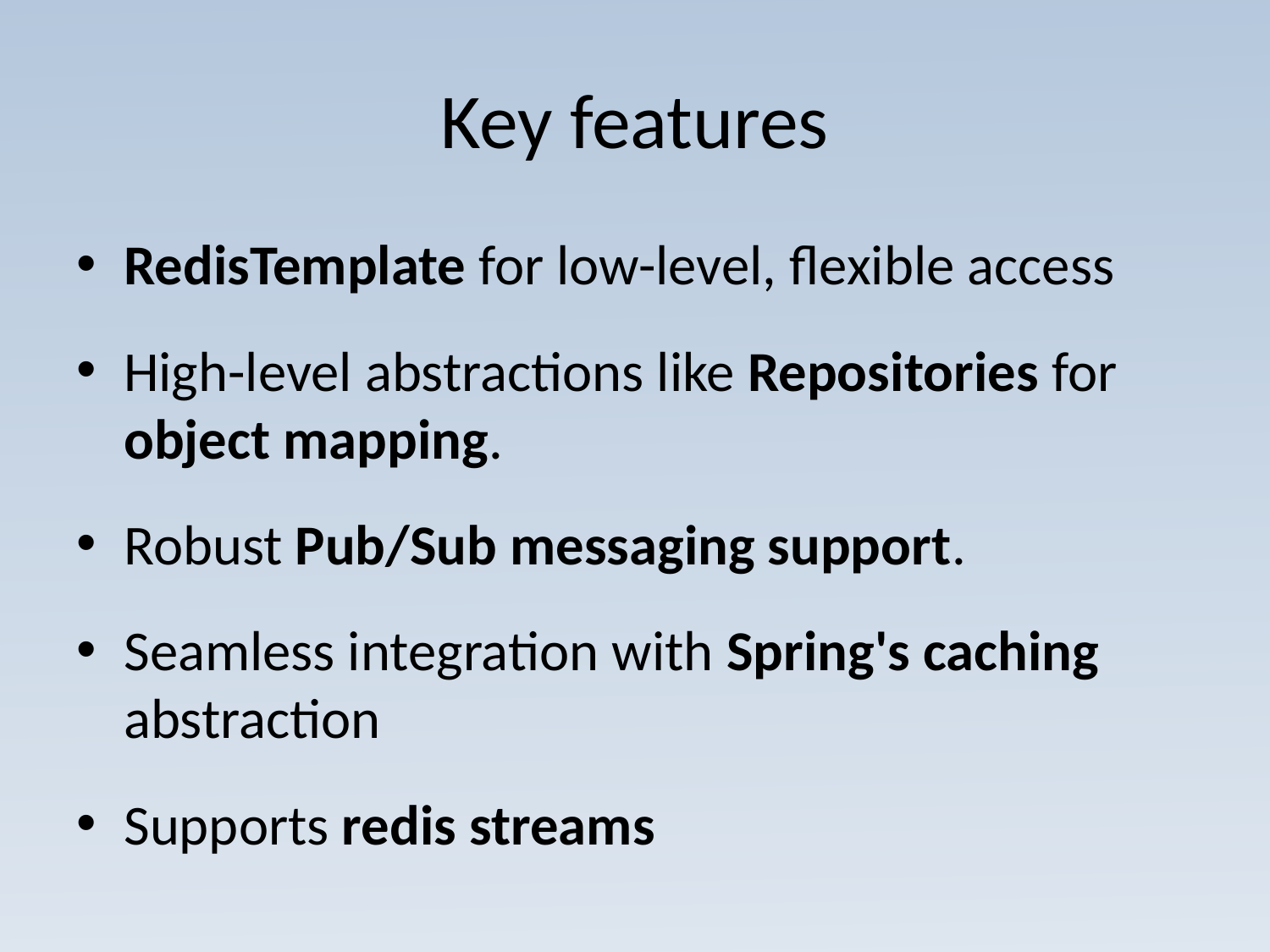

# Key features
RedisTemplate for low-level, flexible access
High-level abstractions like Repositories for object mapping.
Robust Pub/Sub messaging support.
Seamless integration with Spring's caching abstraction
Supports redis streams